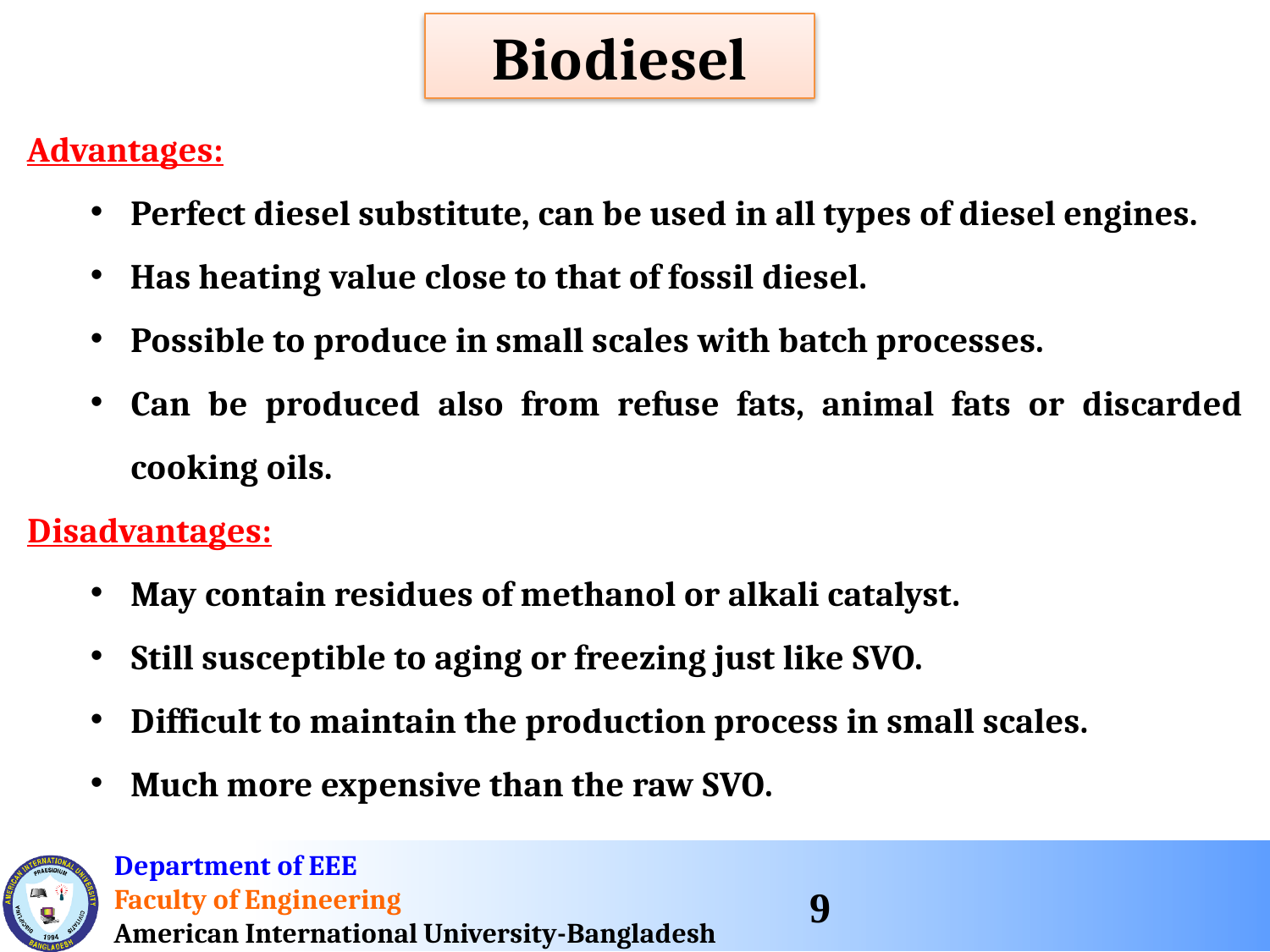

Biodiesel
Advantages:
Perfect diesel substitute, can be used in all types of diesel engines.
Has heating value close to that of fossil diesel.
Possible to produce in small scales with batch processes.
Can be produced also from refuse fats, animal fats or discarded cooking oils.
Disadvantages:
May contain residues of methanol or alkali catalyst.
Still susceptible to aging or freezing just like SVO.
Difficult to maintain the production process in small scales.
Much more expensive than the raw SVO.
9